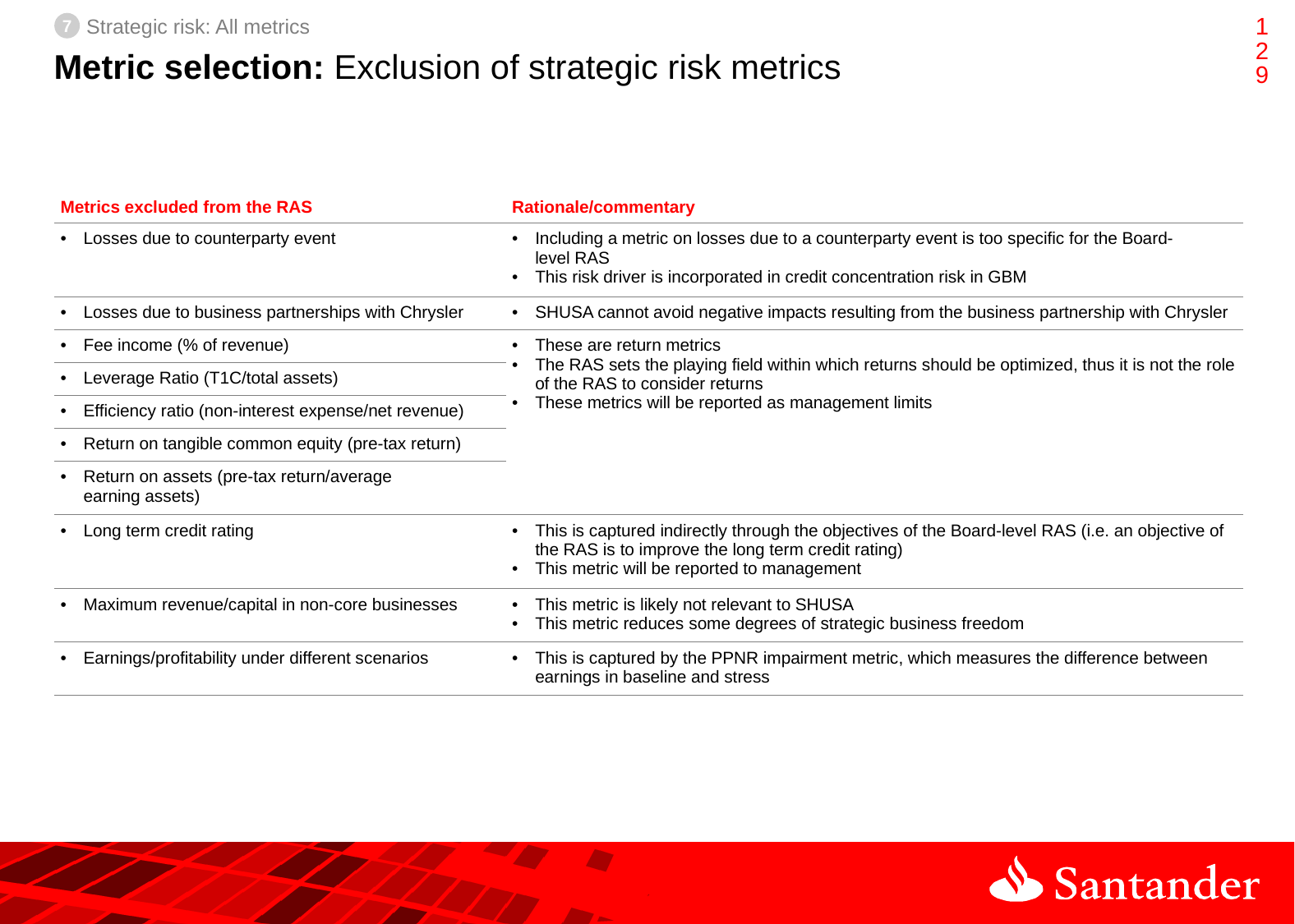

129
7
Strategic risk: All metrics
# Metric selection: Exclusion of strategic risk metrics
| Metrics excluded from the RAS | Rationale/commentary |
| --- | --- |
| Losses due to counterparty event | Including a metric on losses due to a counterparty event is too specific for the Board-level RAS This risk driver is incorporated in credit concentration risk in GBM |
| Losses due to business partnerships with Chrysler | SHUSA cannot avoid negative impacts resulting from the business partnership with Chrysler |
| Fee income (% of revenue) | These are return metrics The RAS sets the playing field within which returns should be optimized, thus it is not the role of the RAS to consider returns These metrics will be reported as management limits |
| Leverage Ratio (T1C/total assets) |  |
| Efficiency ratio (non-interest expense/net revenue) |  |
| Return on tangible common equity (pre-tax return) |  |
| Return on assets (pre-tax return/average earning assets) |  |
| Long term credit rating | This is captured indirectly through the objectives of the Board-level RAS (i.e. an objective of the RAS is to improve the long term credit rating) This metric will be reported to management |
| Maximum revenue/capital in non-core businesses | This metric is likely not relevant to SHUSA This metric reduces some degrees of strategic business freedom |
| Earnings/profitability under different scenarios | This is captured by the PPNR impairment metric, which measures the difference between earnings in baseline and stress |